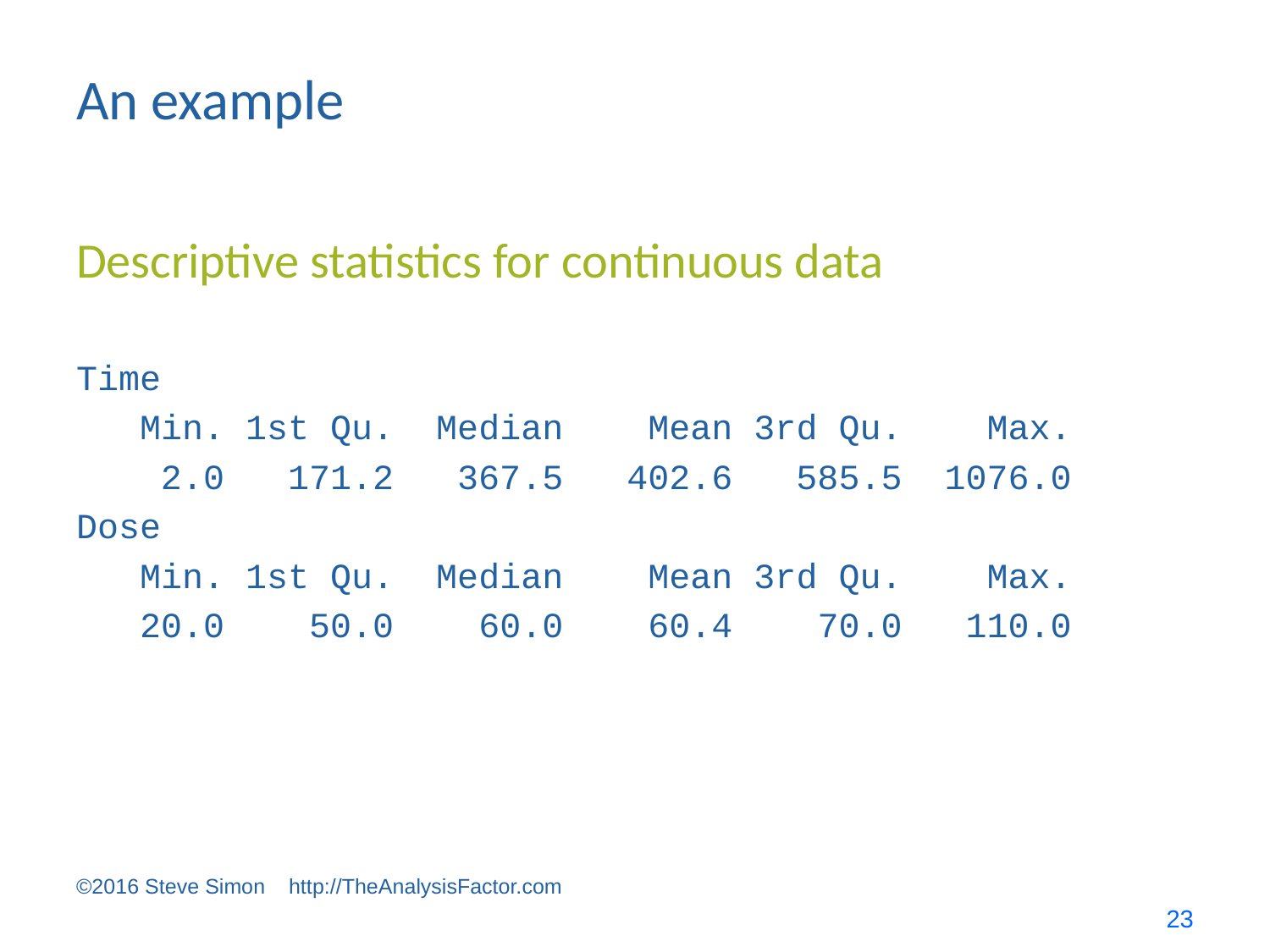

# An example
Descriptive statistics for continuous data
Time
   Min. 1st Qu.  Median    Mean 3rd Qu.    Max.
    2.0   171.2   367.5   402.6   585.5  1076.0
Dose
   Min. 1st Qu.  Median    Mean 3rd Qu.    Max.
   20.0    50.0    60.0    60.4    70.0   110.0
©2016 Steve Simon    http://TheAnalysisFactor.com

23